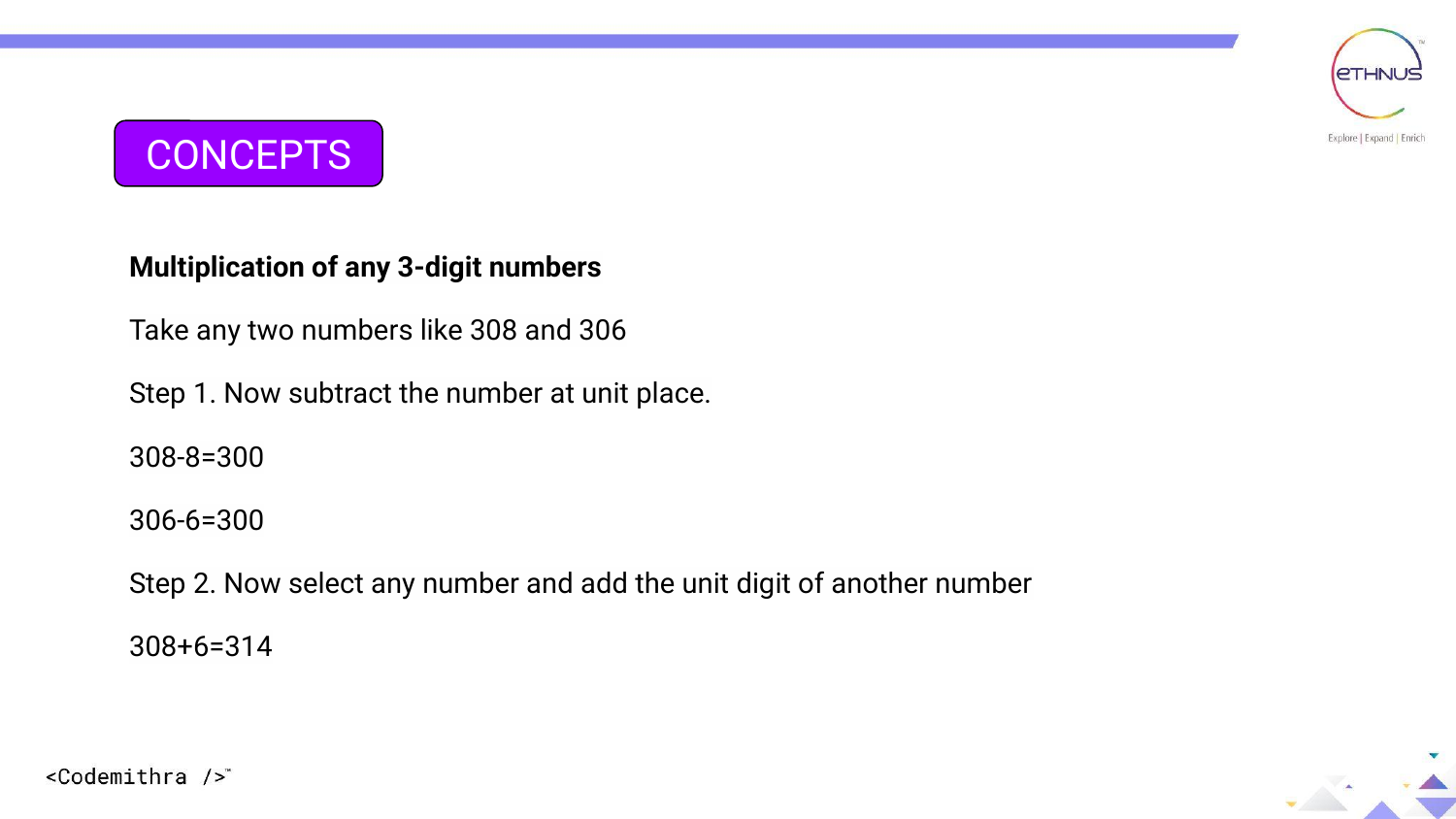

CONCEPTS
Multiplication of any 3-digit numbers
Take any two numbers like 308 and 306
Step 1. Now subtract the number at unit place.
308-8=300
306-6=300
Step 2. Now select any number and add the unit digit of another number
308+6=314